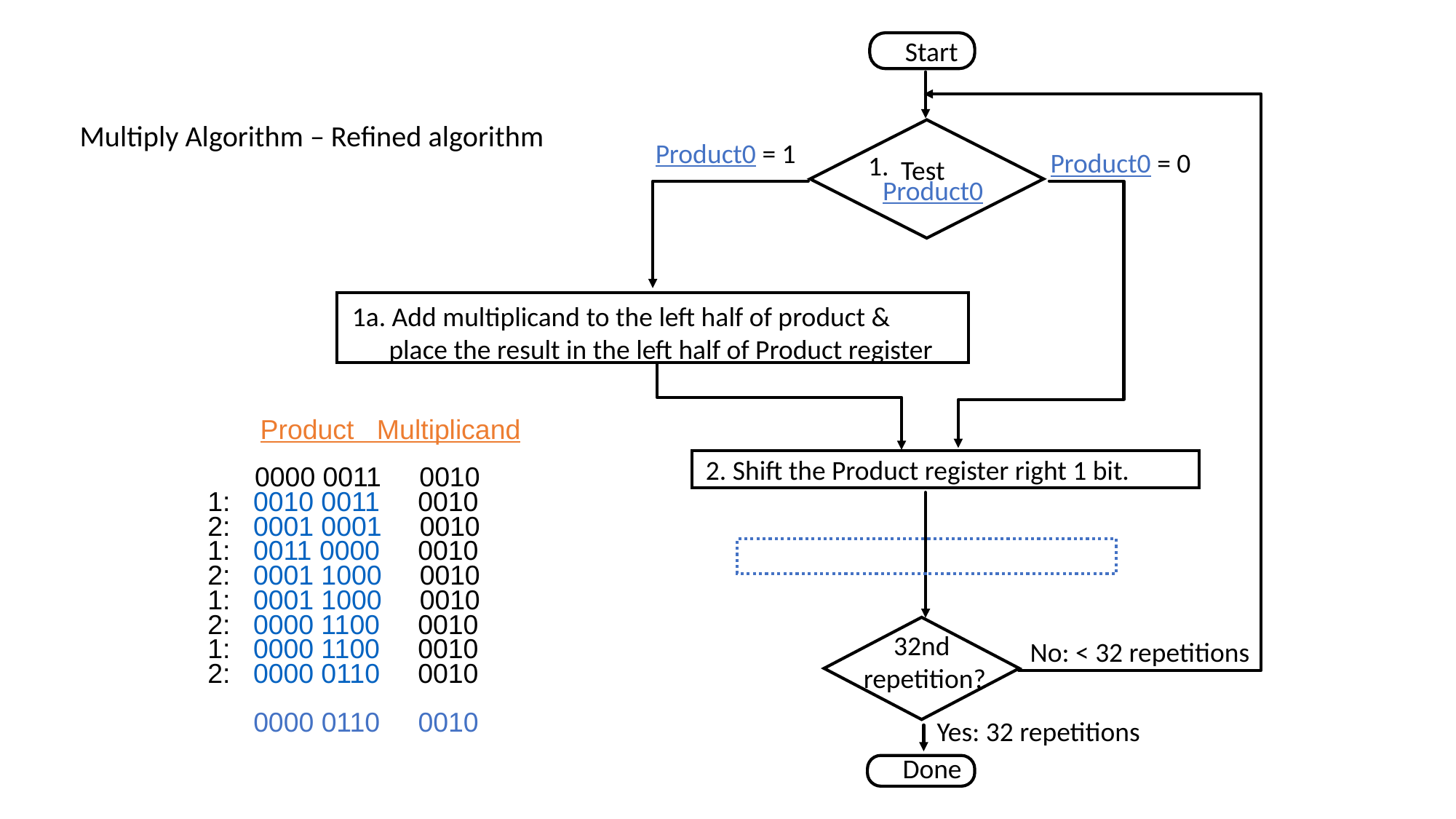

Start

# Multiply Algorithm – Refined algorithm

Product0 = 1
Product0 = 0
1.
Test
Product0

1a. Add multiplicand to the left half of product &
      place the result in the left half of Product register

Product   Multiplicand
2. Shift the Product register right 1 bit.

  	   0000 0011     0010
1:   0010 0011     0010
2:   0001 0001     0010
1:   0011 0000     0010
2:   0001 1000     0010
1:   0001 1000     0010
2:   0000 1100     0010
1:   0000 1100     0010
2:   0000 0110     0010

      0000 0110     0010

32nd
repetition?
No: < 32 repetitions

Yes: 32 repetitions

Done